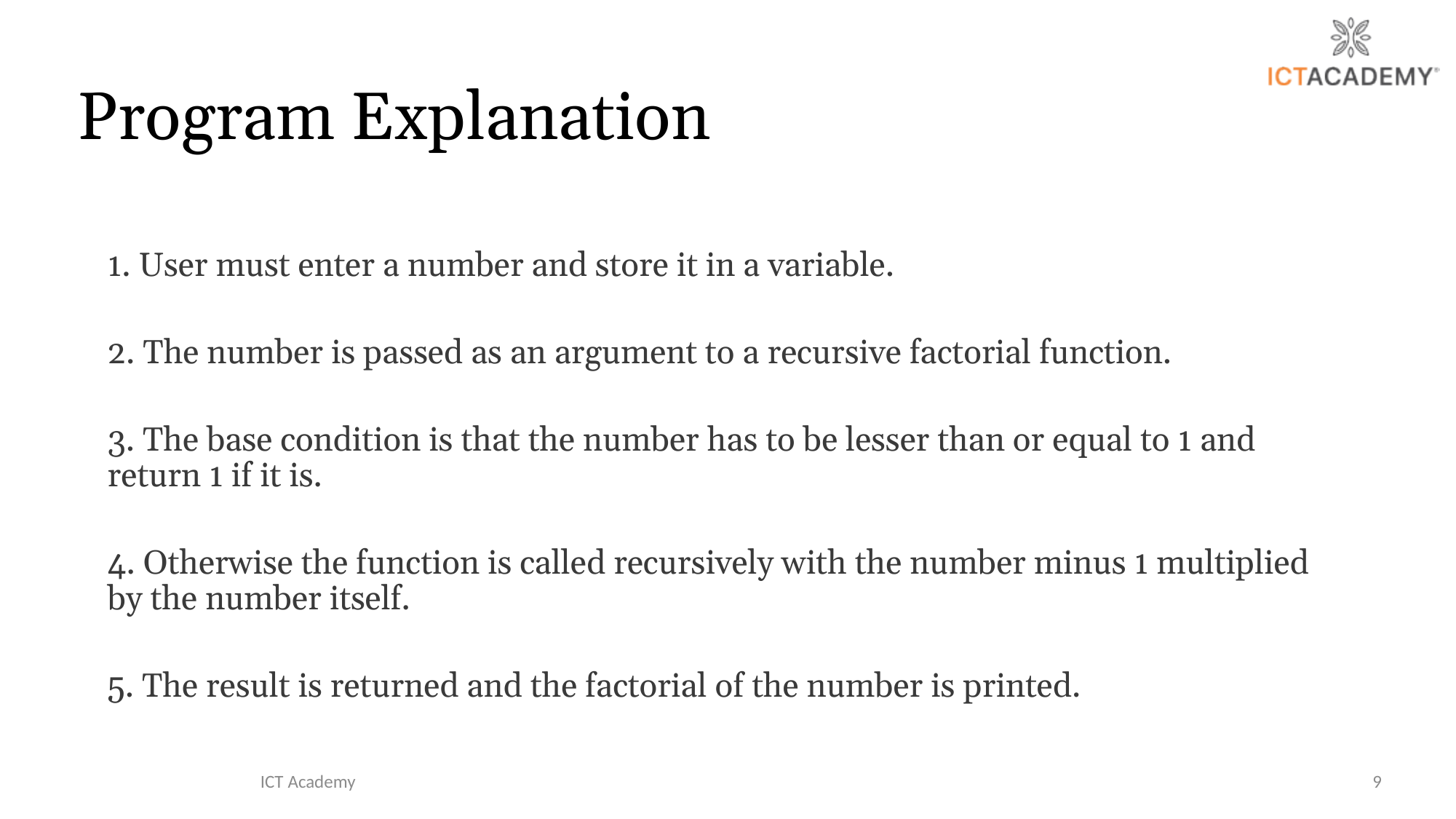

# Program Explanation

1. User must enter a number and store it in a variable.
2. The number is passed as an argument to a recursive factorial function.
3. The base condition is that the number has to be lesser than or equal to 1 and return 1 if it is.
4. Otherwise the function is called recursively with the number minus 1 multiplied by the number itself.
5. The result is returned and the factorial of the number is printed.

ICT Academy
9